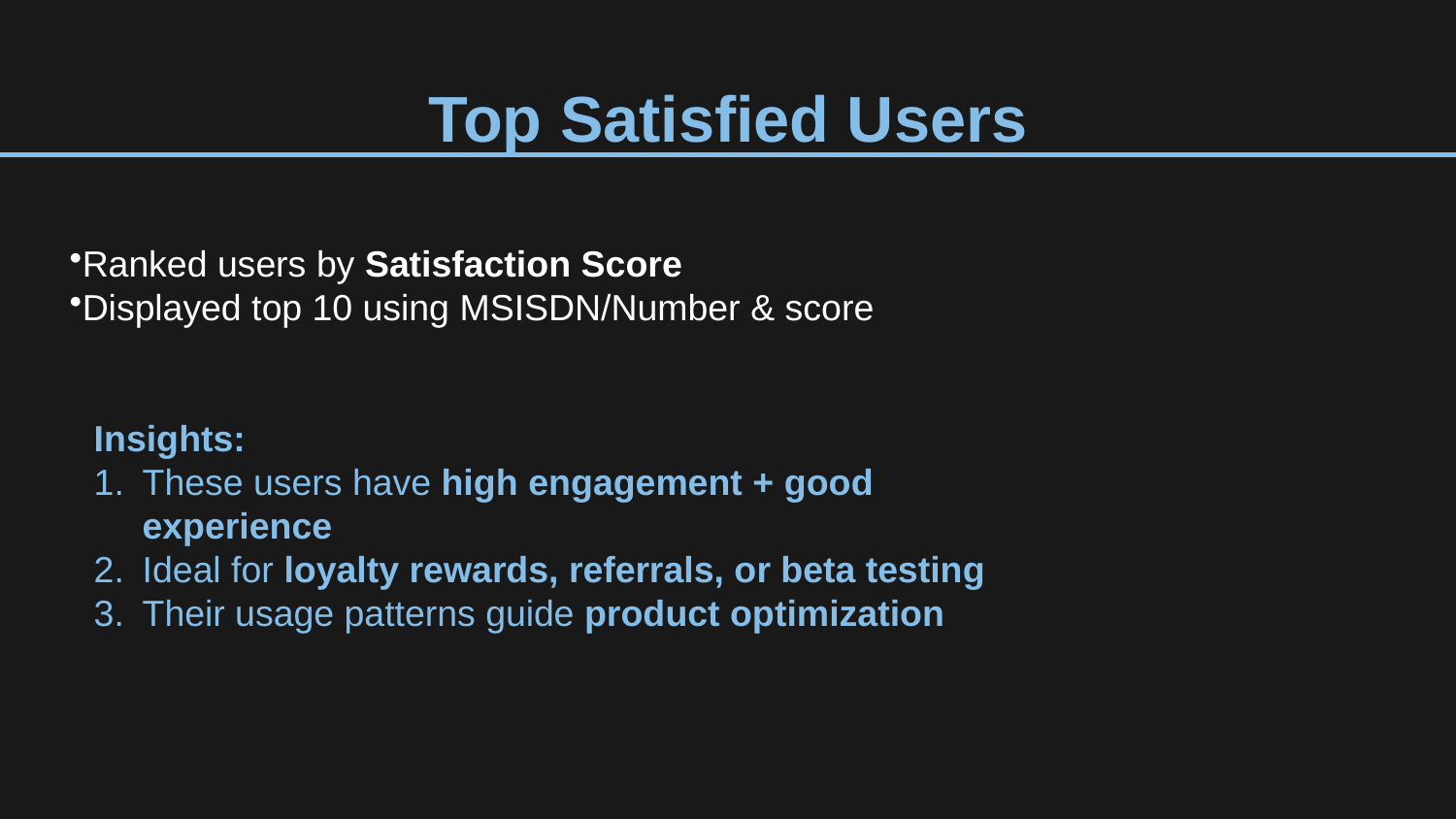

# Top Satisfied Users

Ranked users by Satisfaction Score
Displayed top 10 using MSISDN/Number & score

Insights:
These users have high engagement + good experience
Ideal for loyalty rewards, referrals, or beta testing
Their usage patterns guide product optimization